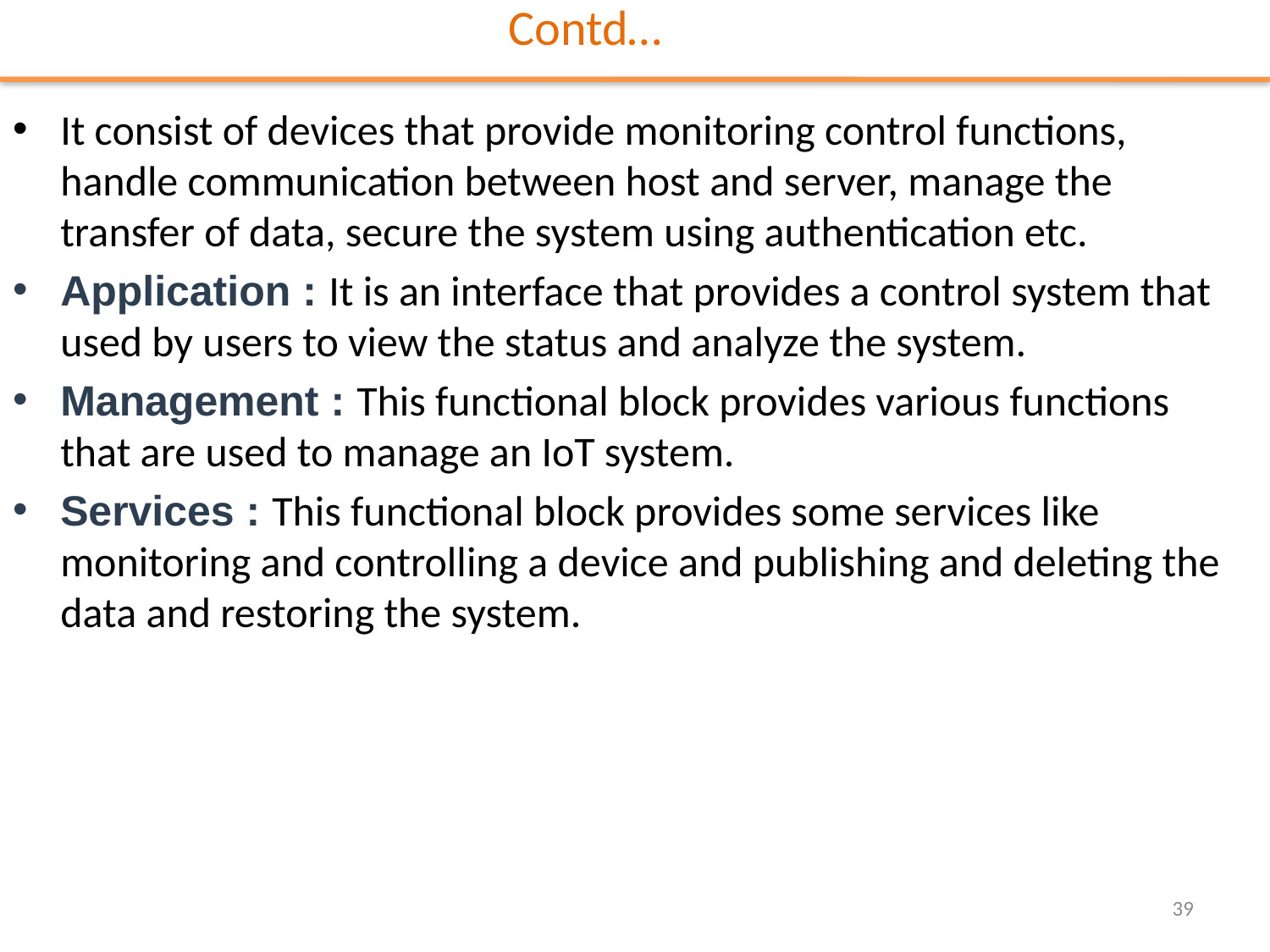

Contd…
It consist of devices that provide monitoring control functions, handle communication between host and server, manage the transfer of data, secure the system using authentication etc.
Application : It is an interface that provides a control system that used by users to view the status and analyze the system.
Management : This functional block provides various functions that are used to manage an IoT system.
Services : This functional block provides some services like monitoring and controlling a device and publishing and deleting the data and restoring the system.

39